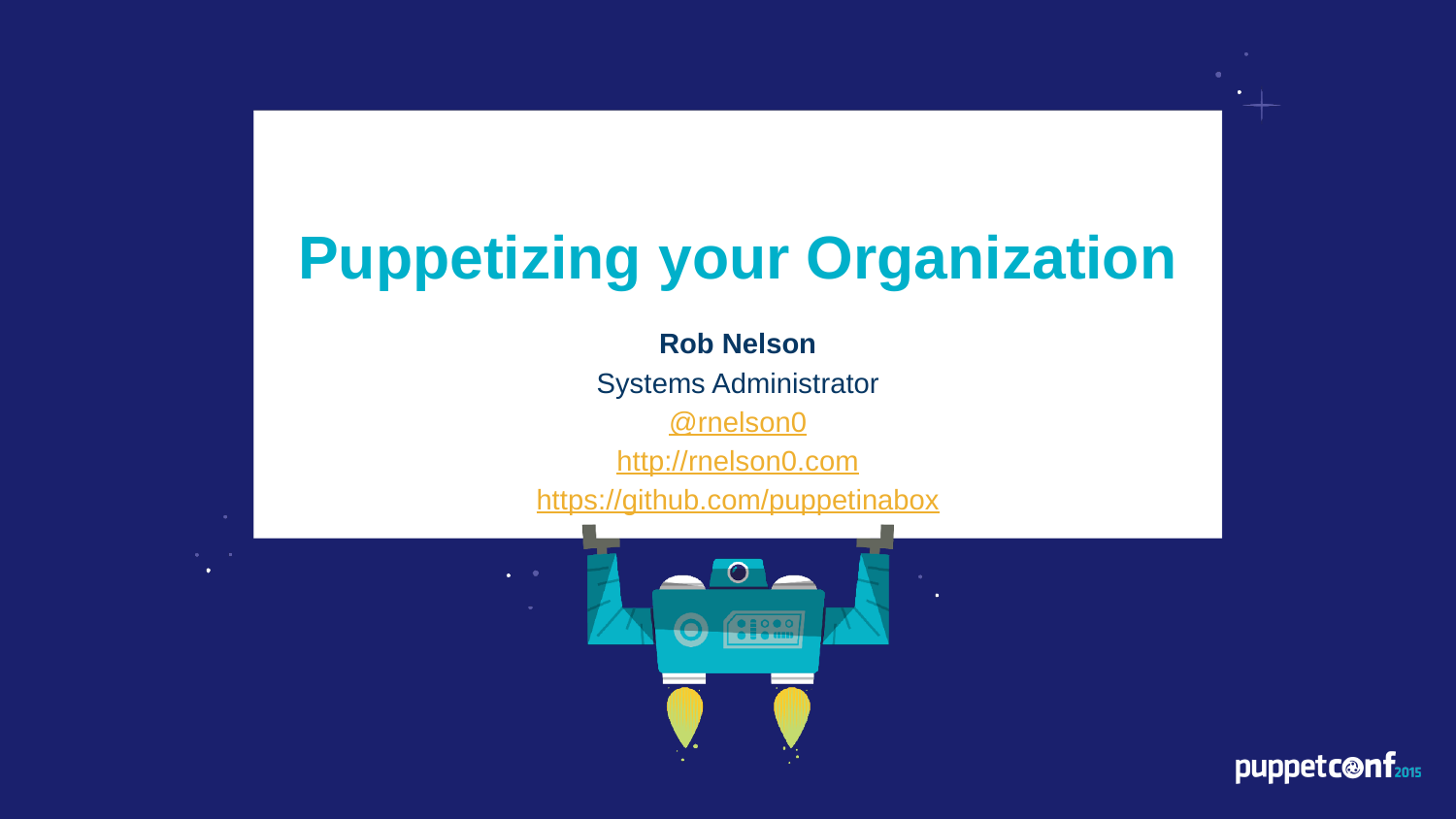

# Puppetizing your Organization
Rob Nelson
Systems Administrator
@rnelson0
http://rnelson0.com
https://github.com/puppetinabox